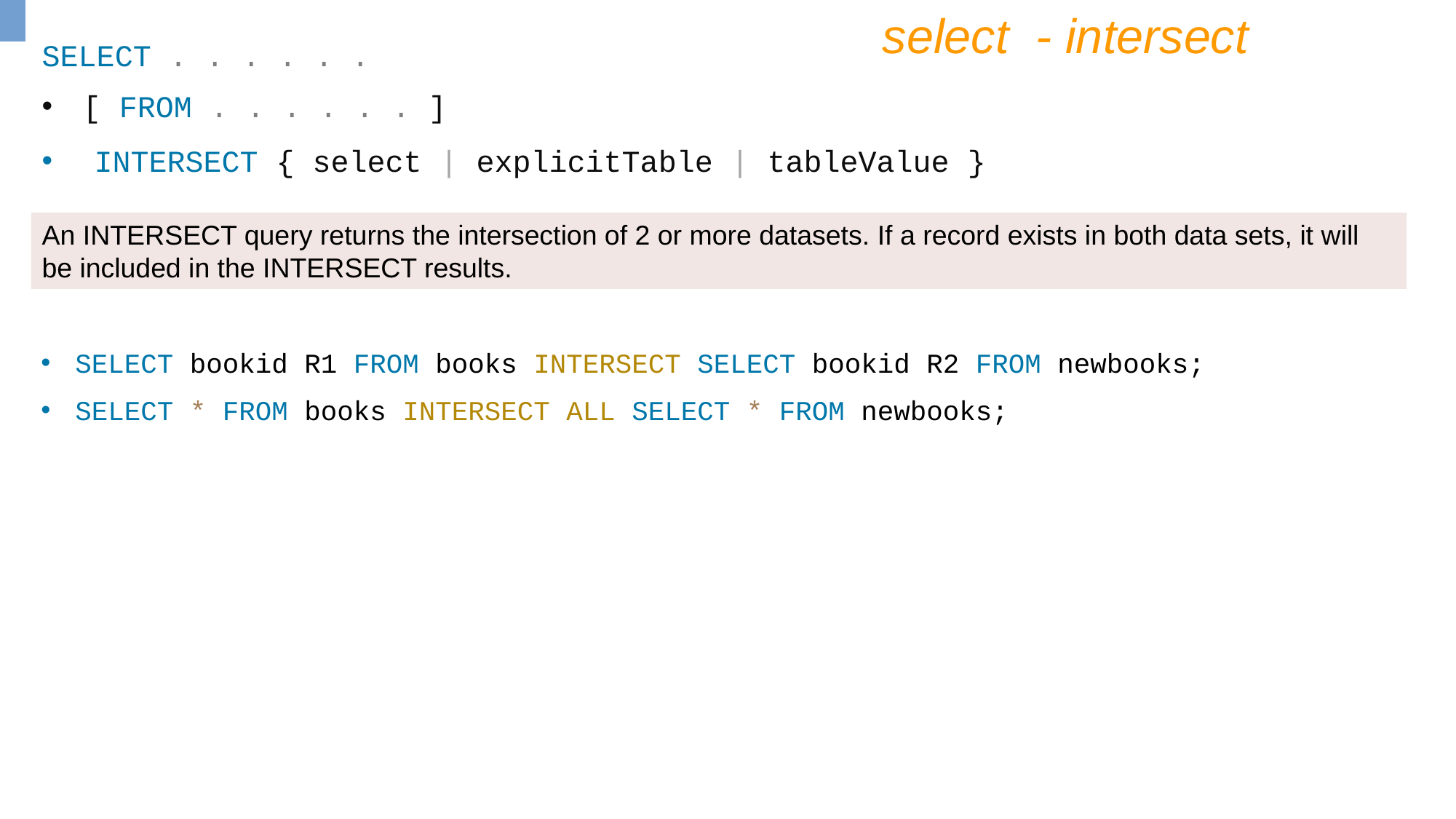

select  - intersect
SELECT . . . . . .

[ FROM . . . . . . ]
 INTERSECT { select | explicitTable | tableValue }
An INTERSECT query returns the intersection of 2 or more datasets. If a record exists in both data sets, it will be included in the INTERSECT results.
SELECT bookid R1 FROM books INTERSECT SELECT bookid R2 FROM newbooks;

SELECT * FROM books INTERSECT ALL SELECT * FROM newbooks;